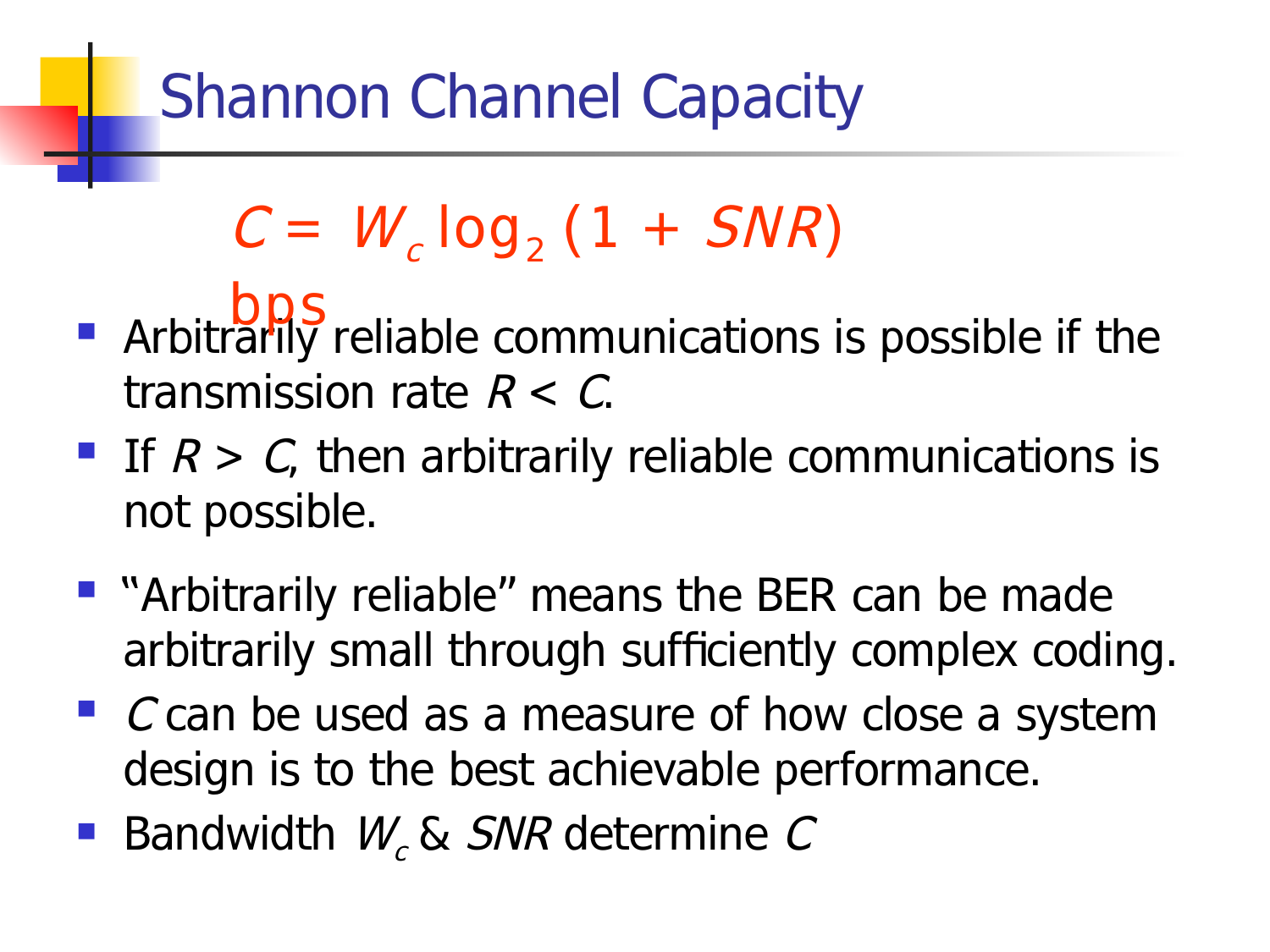

# Shannon Channel Capacity
C = Wc log2 (1 + SNR) bps
Arbitrarily reliable communications is possible if the transmission rate R < C.
If R > C, then arbitrarily reliable communications is not possible.

“Arbitrarily reliable” means the BER can be made arbitrarily small through sufficiently complex coding.
C can be used as a measure of how close a system design is to the best achievable performance.
Bandwidth Wc & SNR determine C